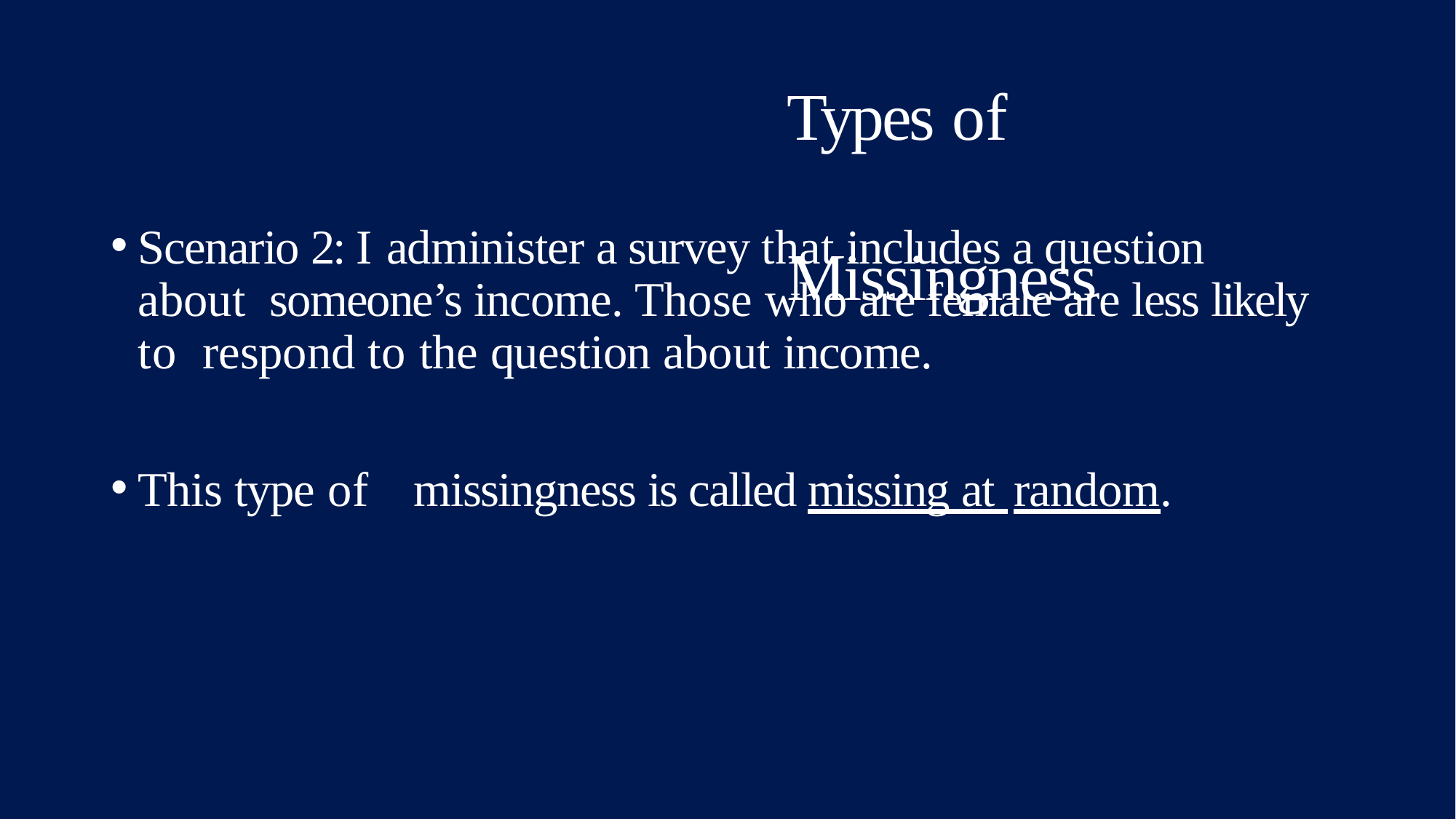

# Types of	Missingness
Scenario 2: I administer a survey that includes a question about  someone’s income. Those who are female are less likely to  respond to the question about income.

This type of	missingness is called missing at random.